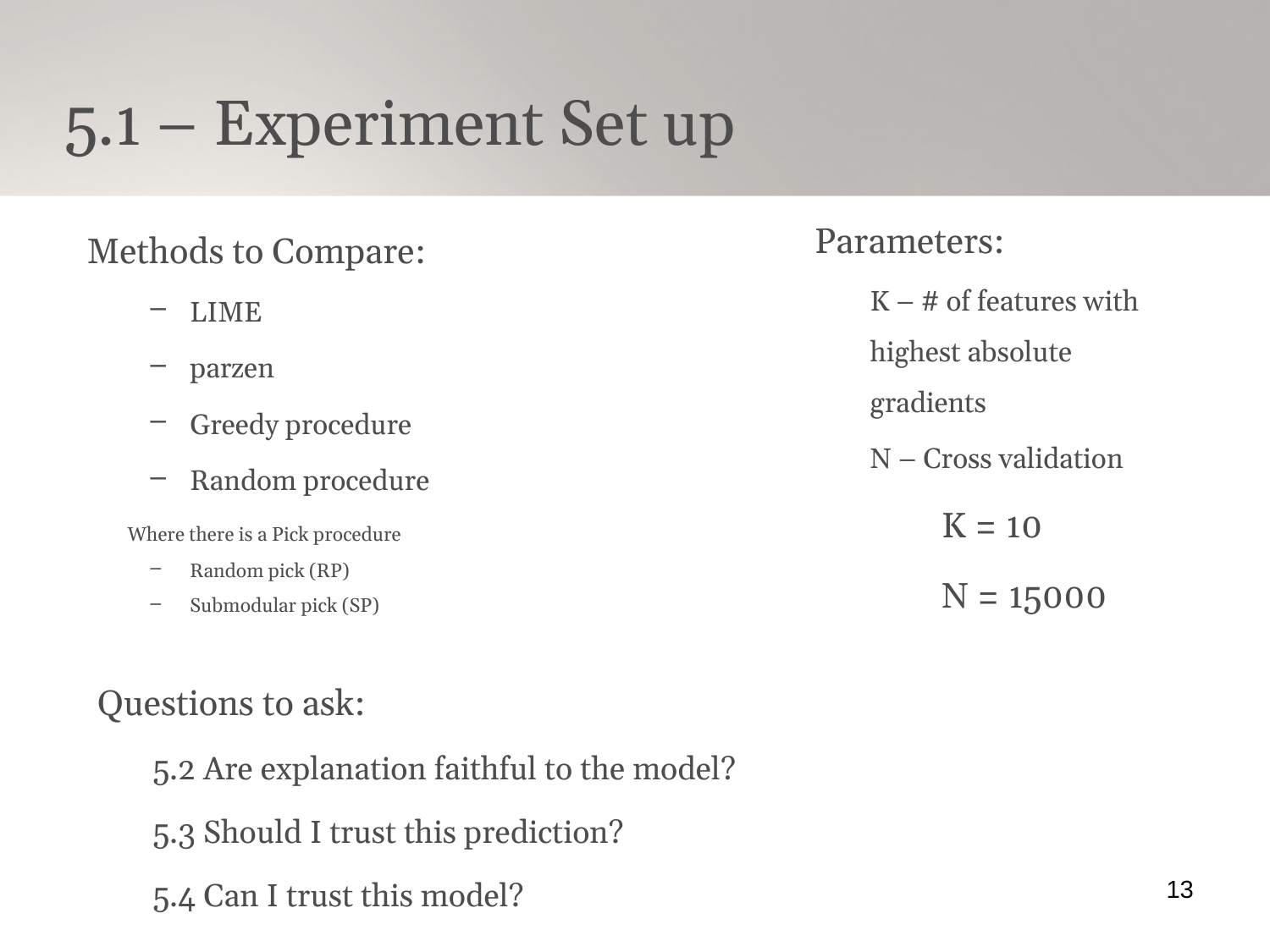

5.1 – Experiment Set up
Parameters:
K – # of features with highest absolute gradients
N – Cross validation
	K = 10
	N = 15000

# Methods to Compare:
LIME
parzen
Greedy procedure
Random procedure
      Where there is a Pick procedure
Random pick (RP)
Submodular pick (SP)

Questions to ask:
5.2 Are explanation faithful to the model?
5.3 Should I trust this prediction?
5.4 Can I trust this model?
13